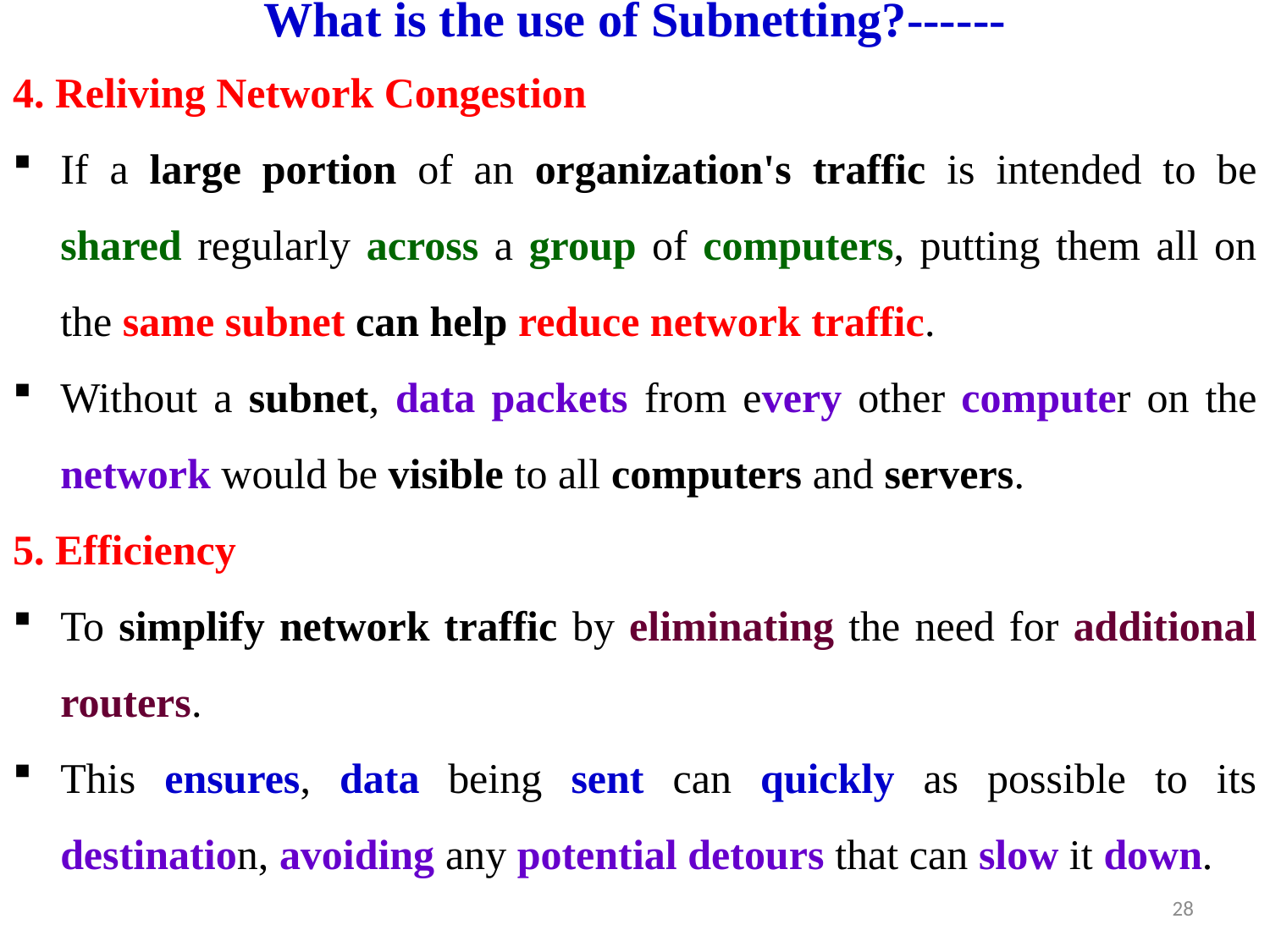

# What is the use of Subnetting?------
4. Reliving Network Congestion
If a large portion of an organization's traffic is intended to be shared regularly across a group of computers, putting them all on the same subnet can help reduce network traffic.
Without a subnet, data packets from every other computer on the network would be visible to all computers and servers.
5. Efficiency
To simplify network traffic by eliminating the need for additional routers.
This ensures, data being sent can quickly as possible to its destination, avoiding any potential detours that can slow it down.

28